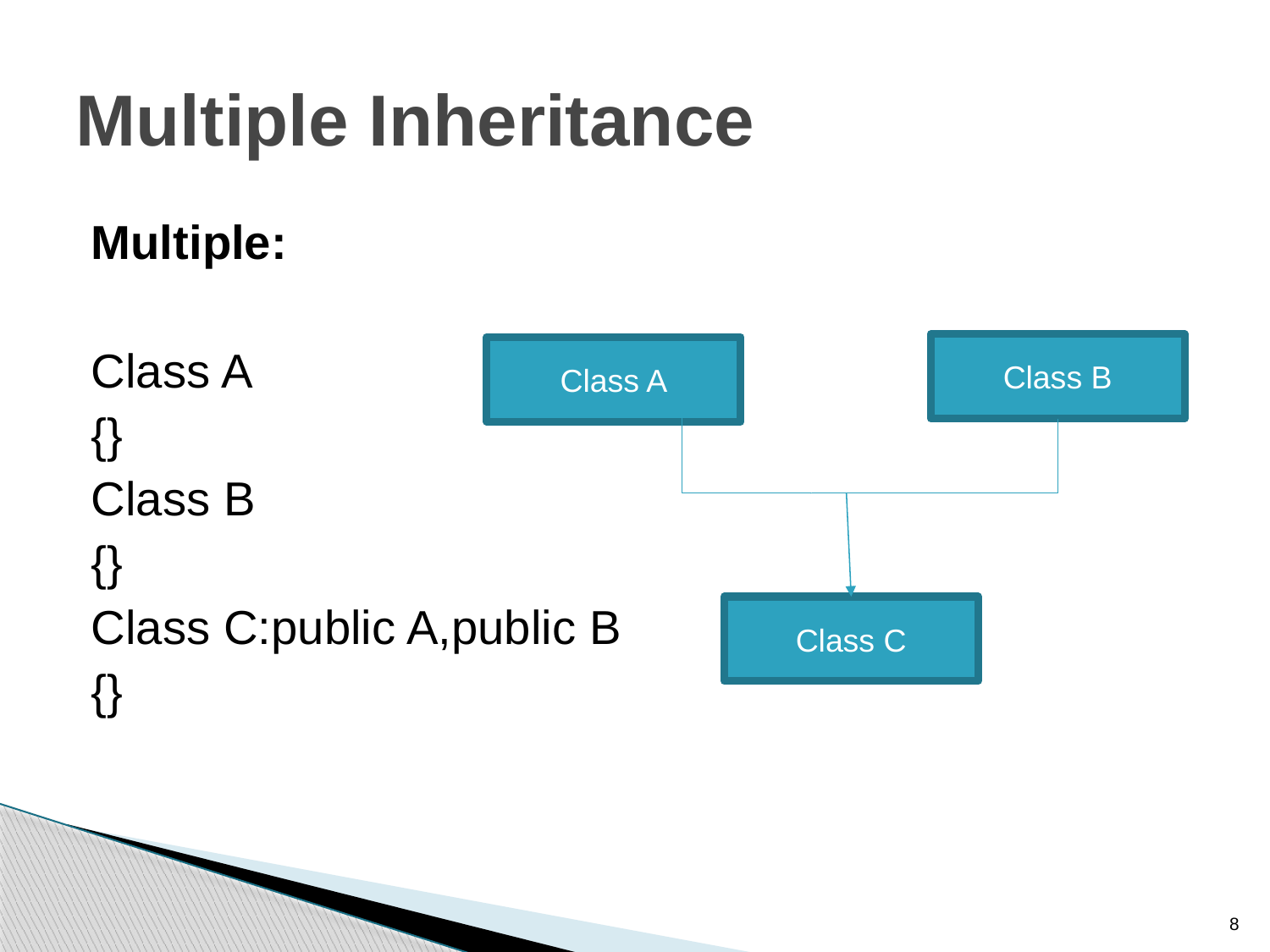

# Multiple Inheritance
Multiple:

Class A
{}
Class B
{}
Class C:public A,public B
{}

Class B
Class A
Class C
8